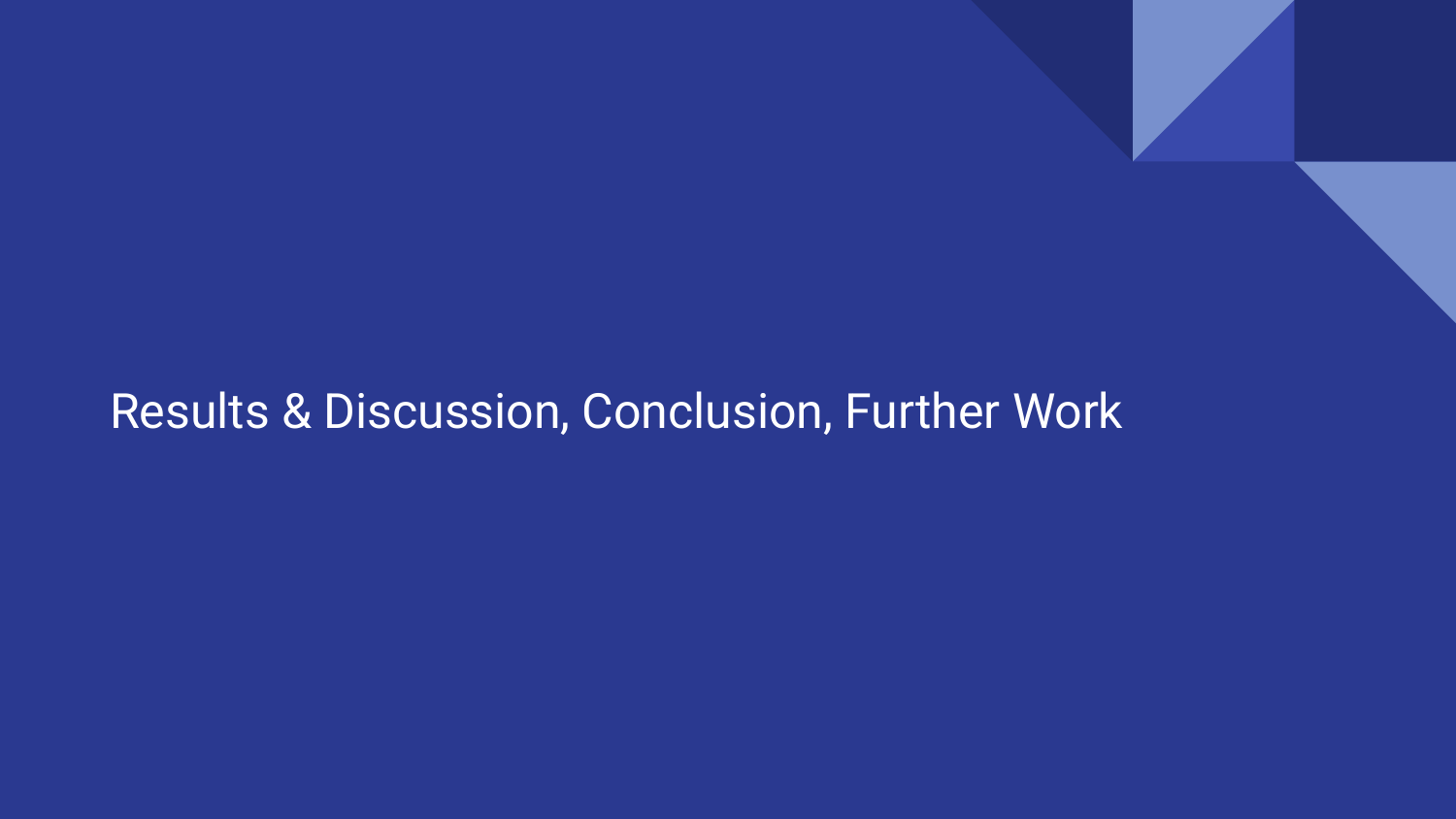

# Results & Discussion, Conclusion, Further Work